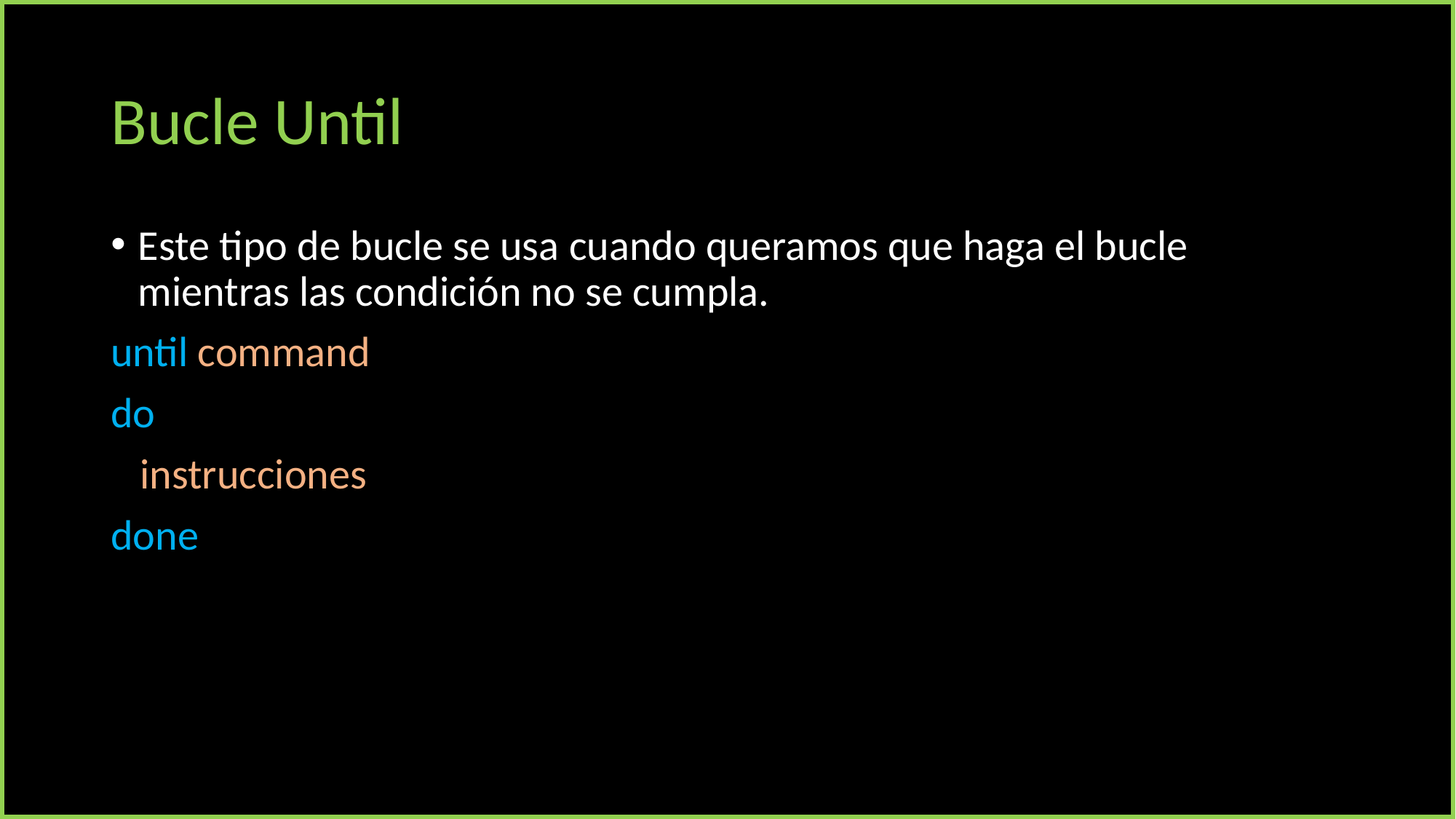

# Bucle Until
Este tipo de bucle se usa cuando queramos que haga el bucle mientras las condición no se cumpla.
until command
do
   instrucciones
done